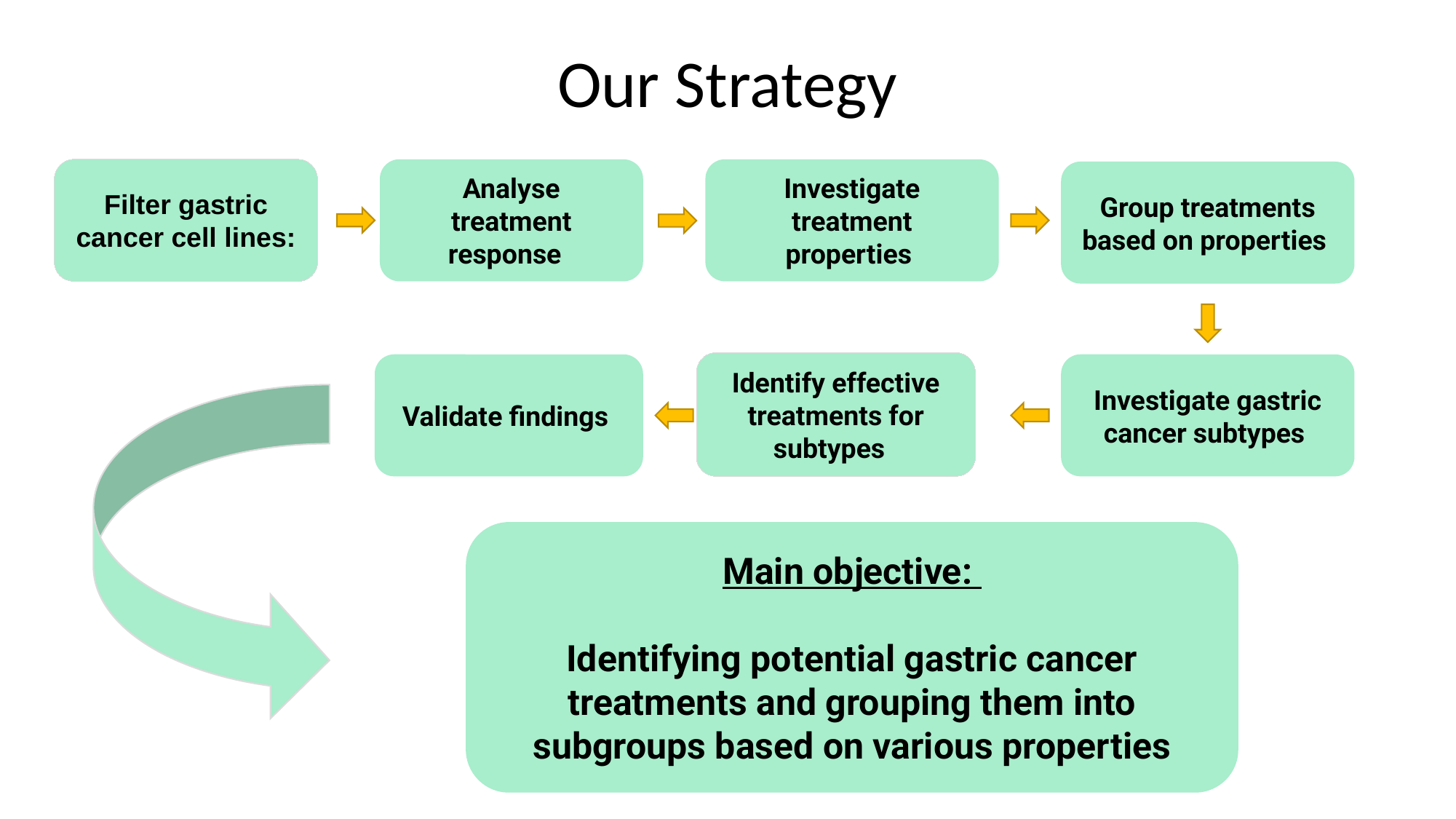

# Our Strategy
Filter gastric cancer cell lines:
Analyse treatment response
Investigate treatment properties
Group treatments based on properties

Identify effective treatments for subtypes
Validate findings
Investigate gastric cancer subtypes

Main objective:

Identifying potential gastric cancer treatments and grouping them into subgroups based on various properties